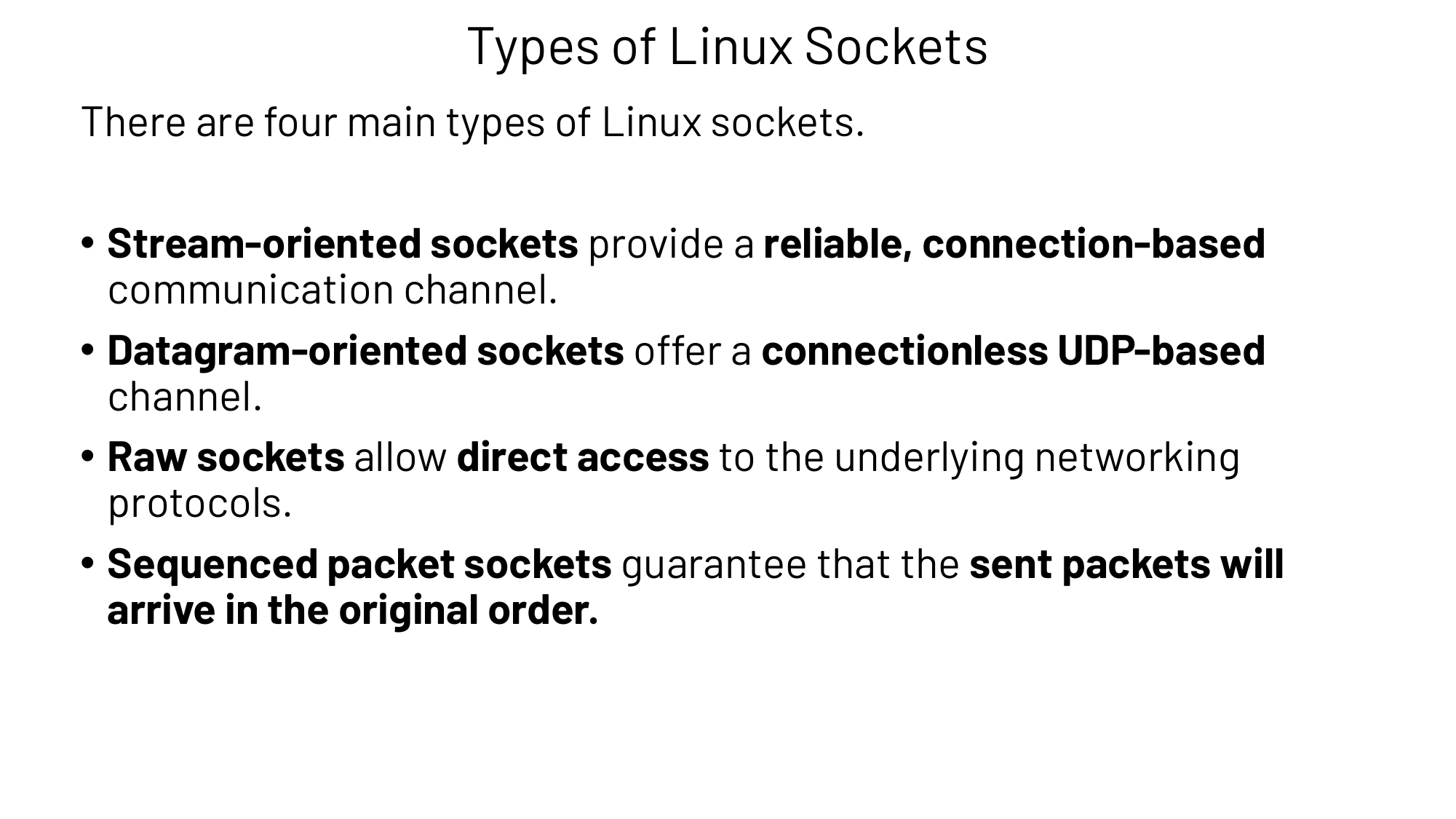

# Types of Linux Sockets
There are four main types of Linux sockets.

Stream-oriented sockets provide a reliable, connection-based communication channel.
Datagram-oriented sockets offer a connectionless UDP-based channel.
Raw sockets allow direct access to the underlying networking protocols.
Sequenced packet sockets guarantee that the sent packets will arrive in the original order.